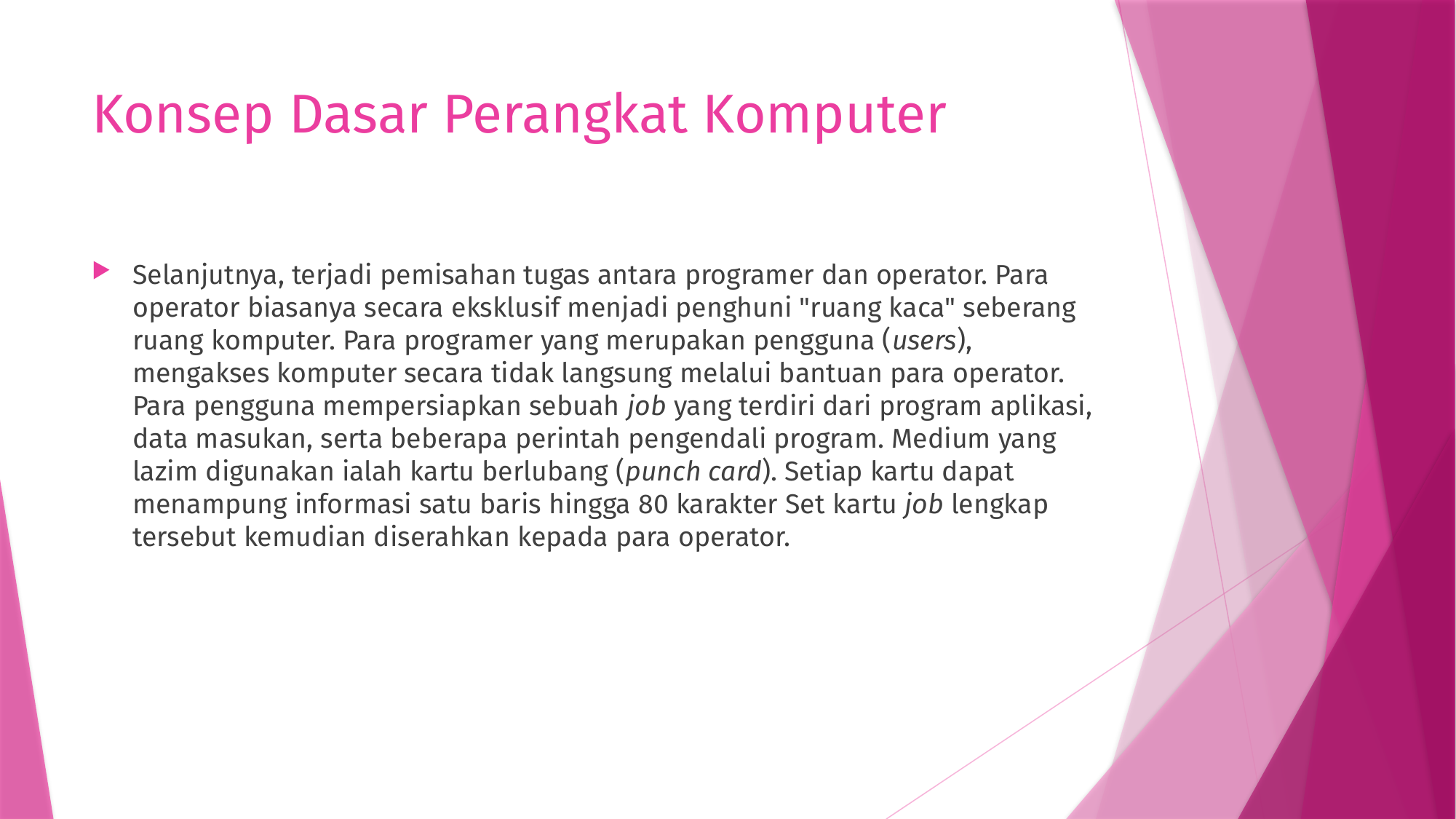

# Konsep Dasar Perangkat Komputer
Selanjutnya, terjadi pemisahan tugas antara programer dan operator. Para operator biasanya secara eksklusif menjadi penghuni "ruang kaca" seberang ruang komputer. Para programer yang merupakan pengguna (users), mengakses komputer secara tidak langsung melalui bantuan para operator. Para pengguna mempersiapkan sebuah job yang terdiri dari program aplikasi, data masukan, serta beberapa perintah pengendali program. Medium yang lazim digunakan ialah kartu berlubang (punch card). Setiap kartu dapat menampung informasi satu baris hingga 80 karakter Set kartu job lengkap tersebut kemudian diserahkan kepada para operator.